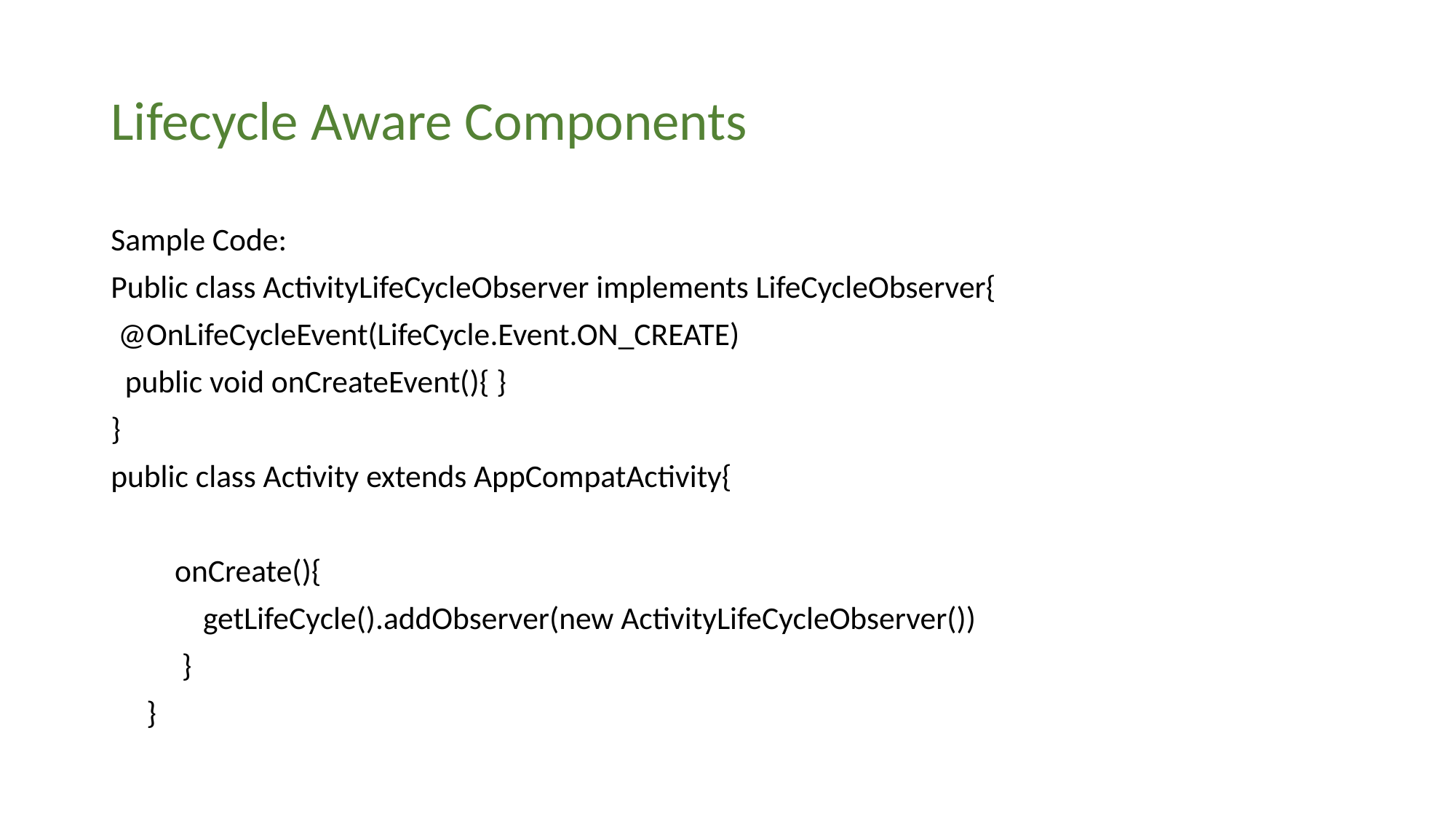

# Lifecycle Aware Components
Sample Code:
Public class ActivityLifeCycleObserver implements LifeCycleObserver{
 @OnLifeCycleEvent(LifeCycle.Event.ON_CREATE)
  public void onCreateEvent(){ }
}
public class Activity extends AppCompatActivity{

         onCreate(){
             getLifeCycle().addObserver(new ActivityLifeCycleObserver())
          }
     }